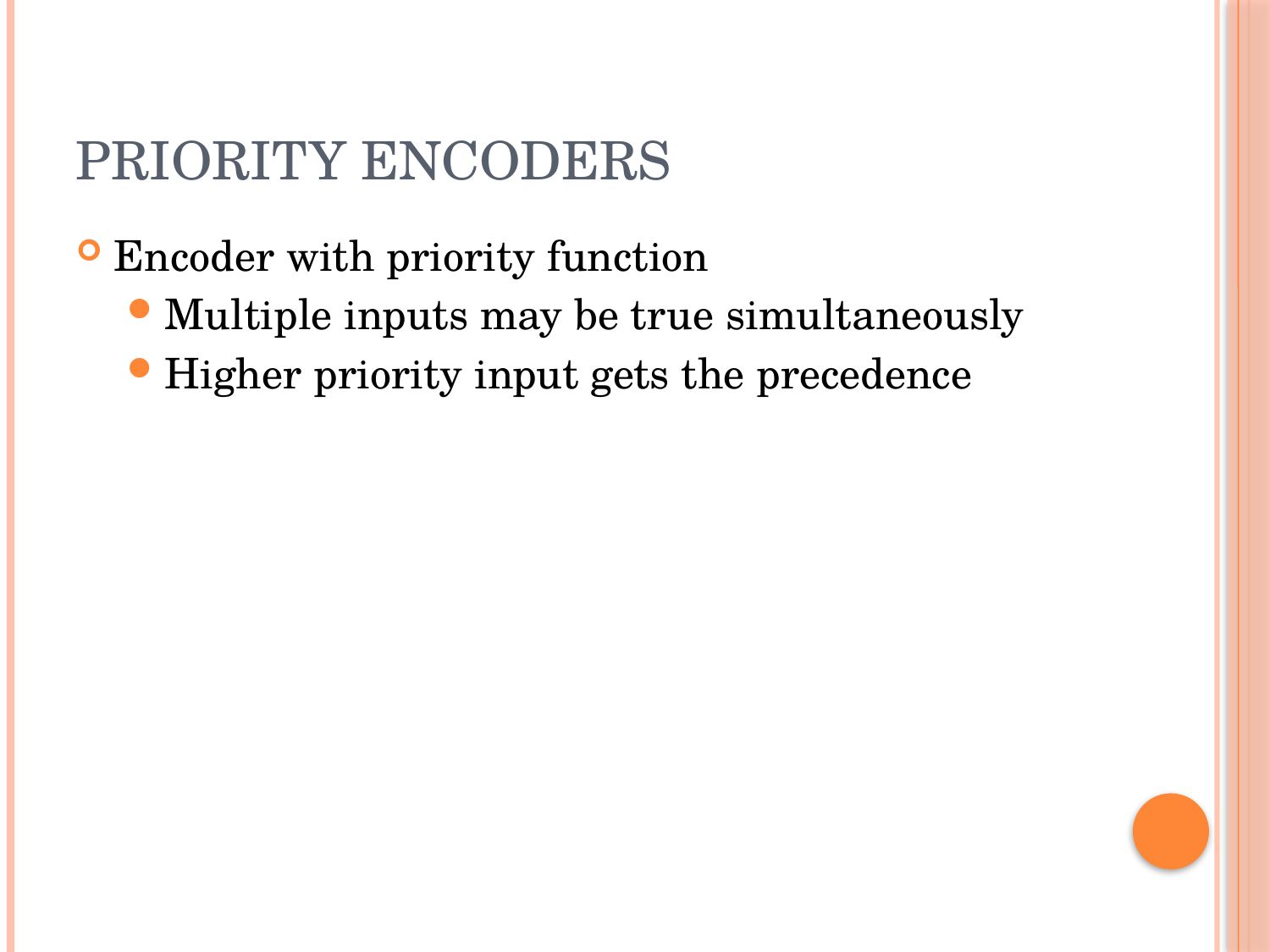

# Priority Encoders
Encoder with priority function
Multiple inputs may be true simultaneously
Higher priority input gets the precedence